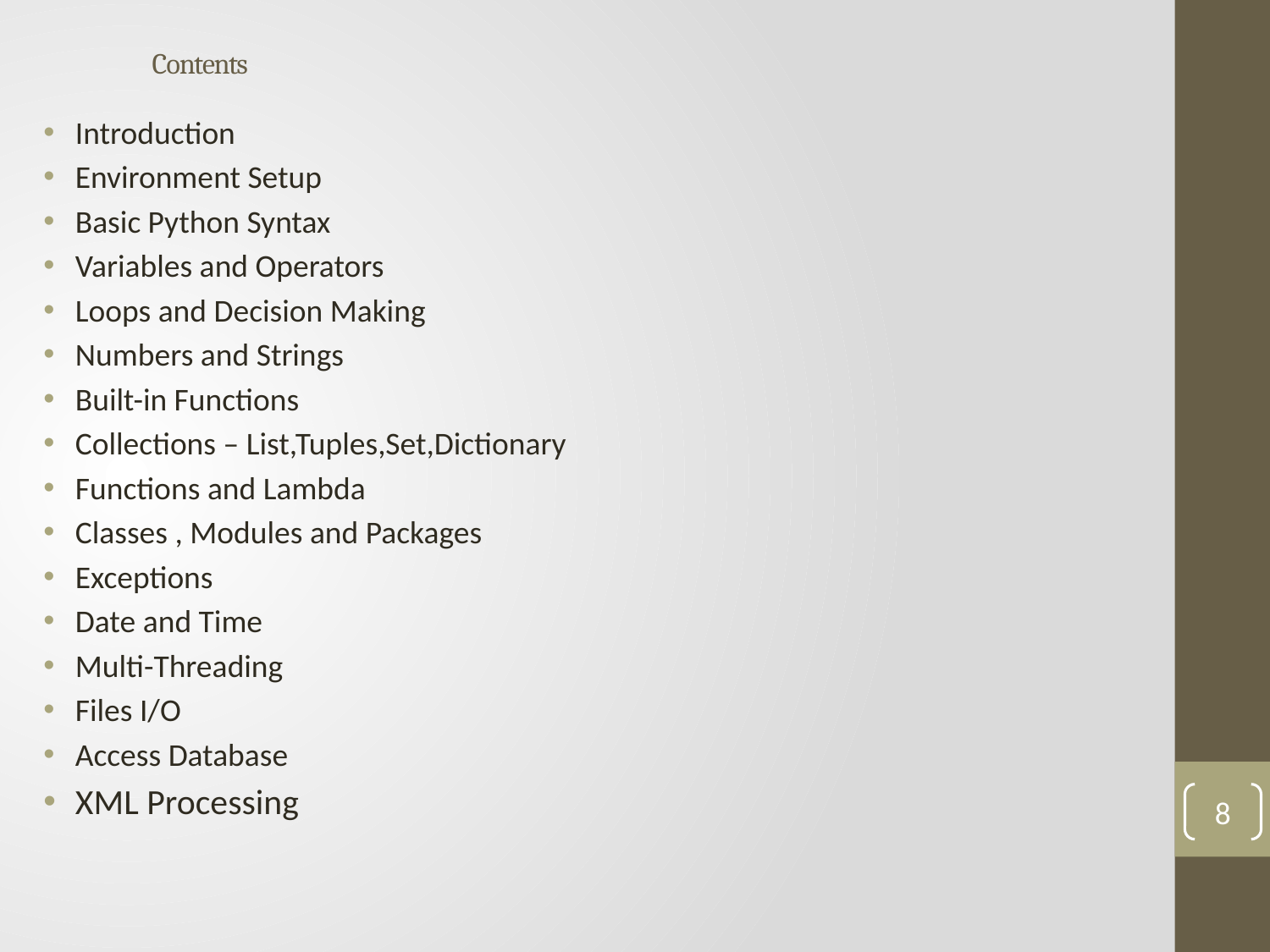

# Contents
Introduction
Environment Setup
Basic Python Syntax
Variables and Operators
Loops and Decision Making
Numbers and Strings
Built-in Functions
Collections – List,Tuples,Set,Dictionary
Functions and Lambda
Classes , Modules and Packages
Exceptions
Date and Time
Multi-Threading
Files I/O
Access Database
XML Processing

8